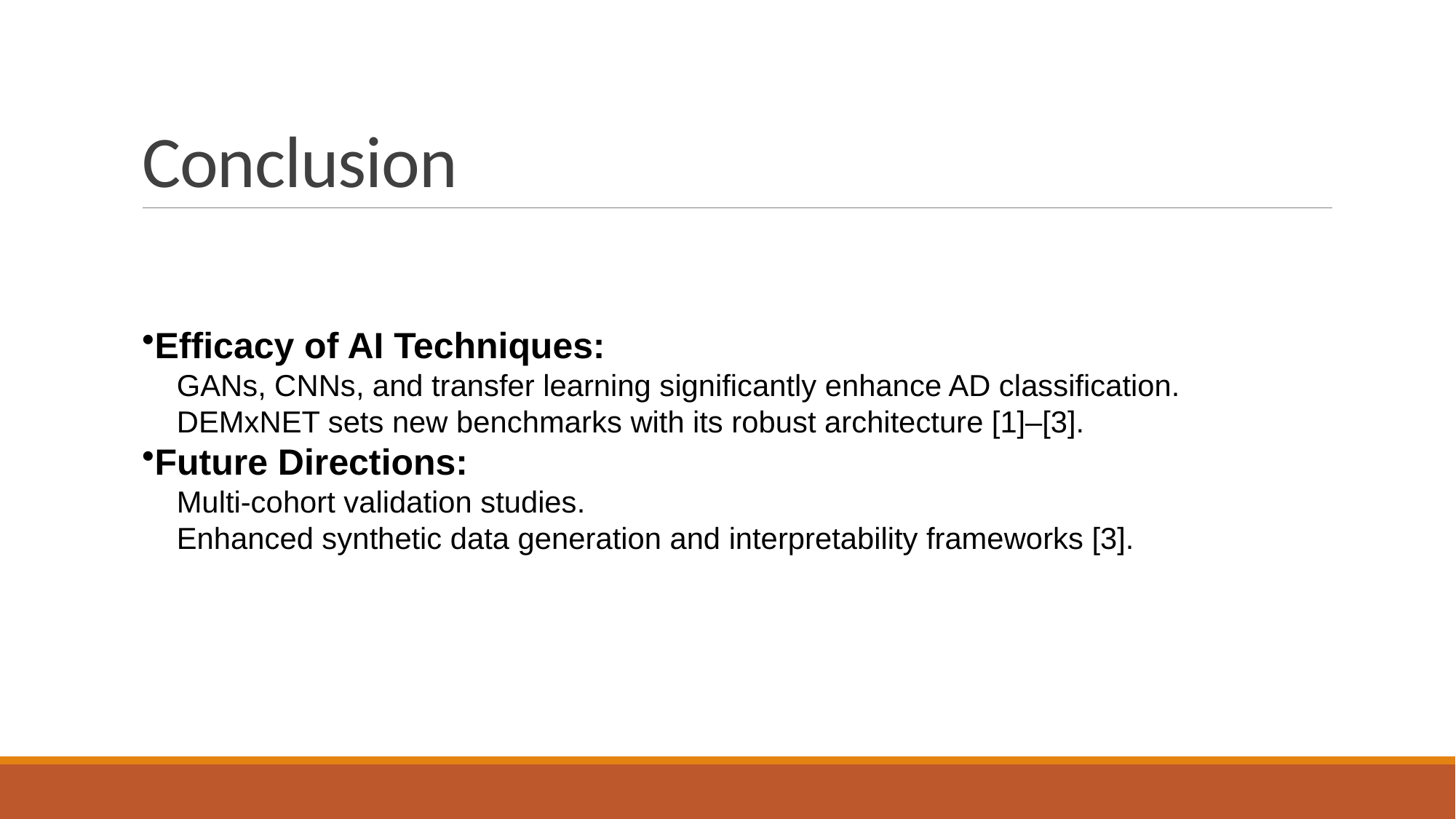

# Conclusion
Efficacy of AI Techniques:
GANs, CNNs, and transfer learning significantly enhance AD classification.
DEMxNET sets new benchmarks with its robust architecture [1]–[3].
Future Directions:
Multi-cohort validation studies.
Enhanced synthetic data generation and interpretability frameworks [3].